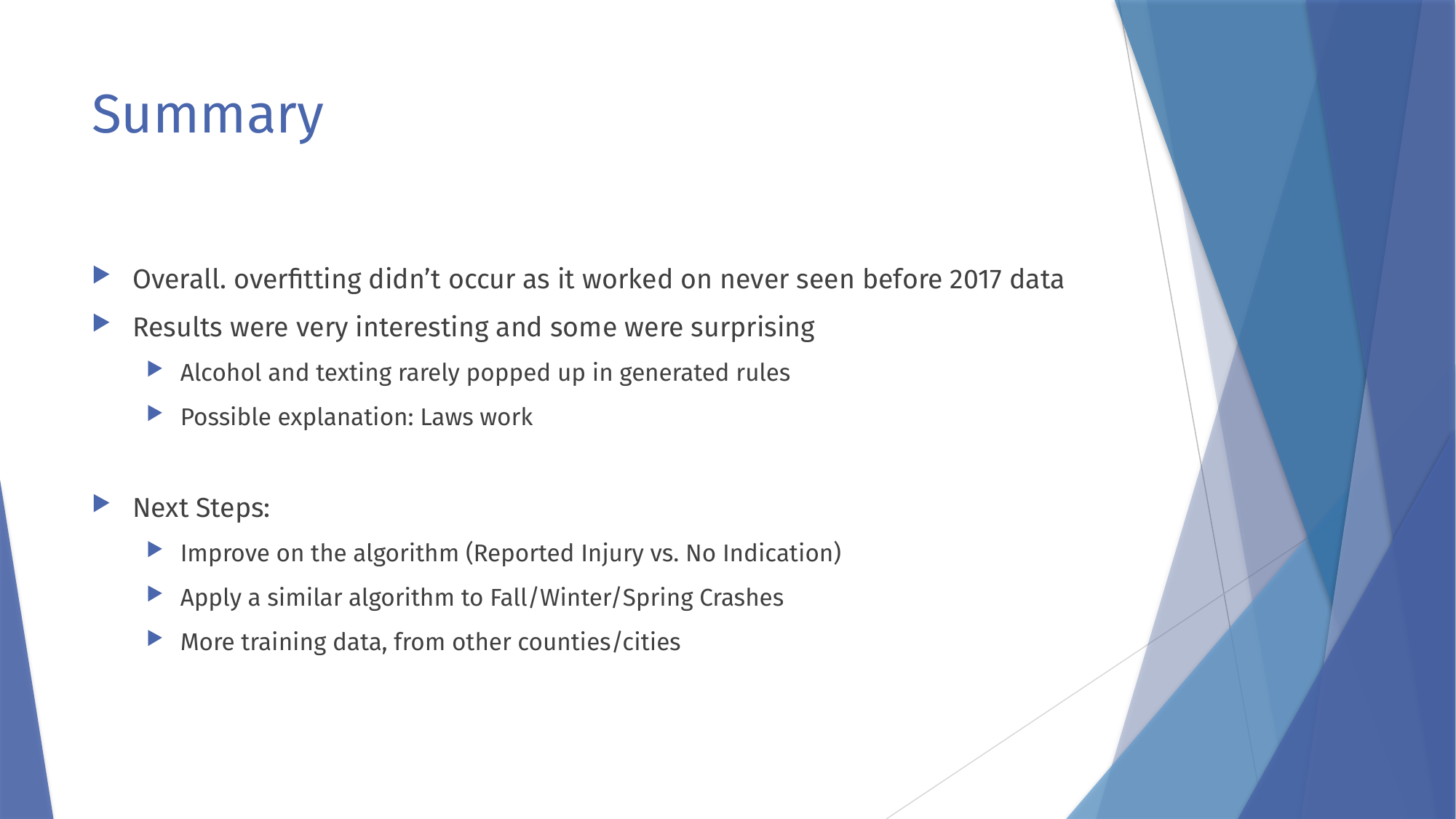

# Summary
Overall. overfitting didn’t occur as it worked on never seen before 2017 data
Results were very interesting and some were surprising
Alcohol and texting rarely popped up in generated rules
Possible explanation: Laws work

Next Steps:
Improve on the algorithm (Reported Injury vs. No Indication)
Apply a similar algorithm to Fall/Winter/Spring Crashes
More training data, from other counties/cities